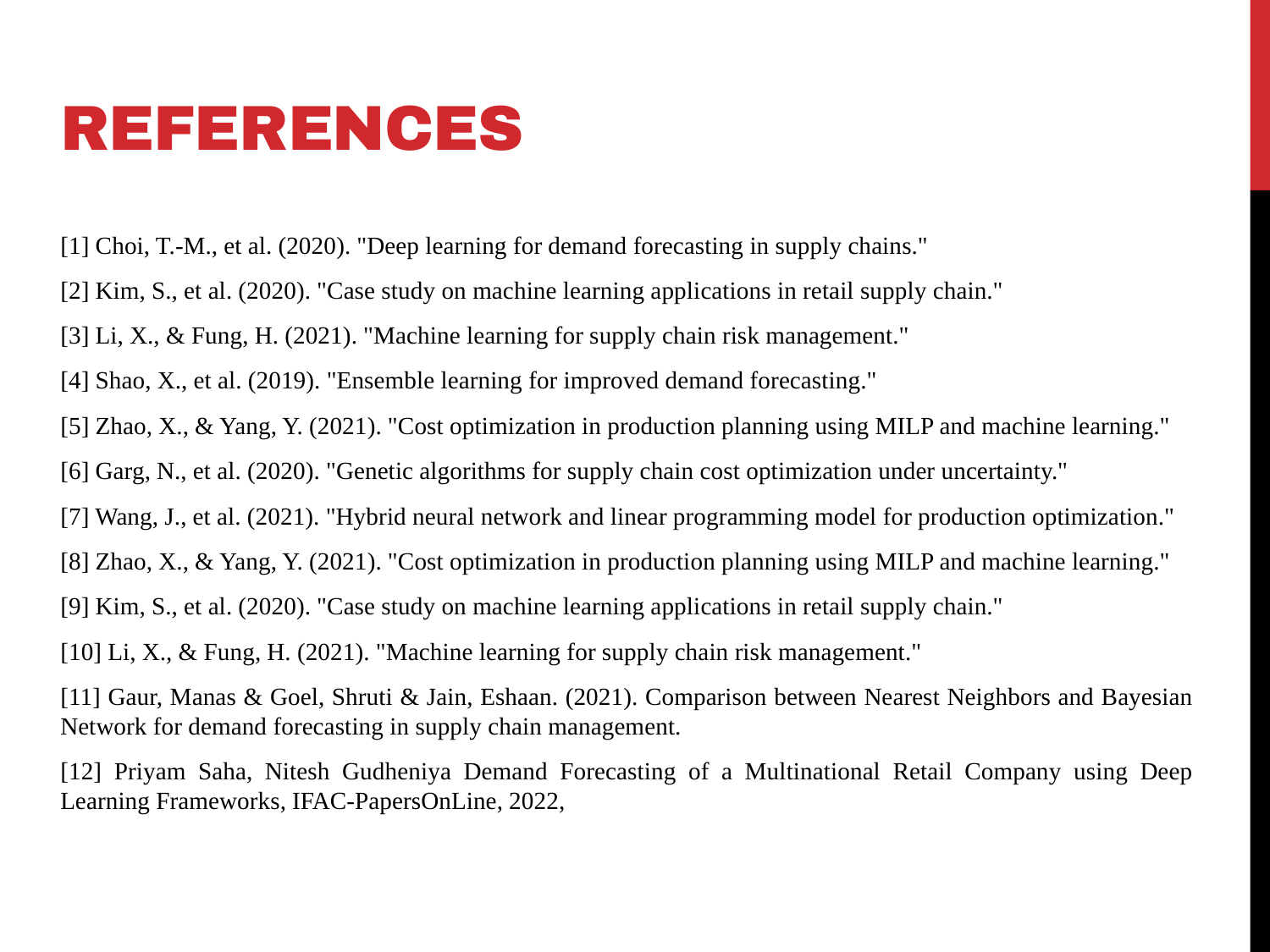

# References
[1] Choi, T.-M., et al. (2020). "Deep learning for demand forecasting in supply chains."
[2] Kim, S., et al. (2020). "Case study on machine learning applications in retail supply chain."
[3] Li, X., & Fung, H. (2021). "Machine learning for supply chain risk management."
[4] Shao, X., et al. (2019). "Ensemble learning for improved demand forecasting."
[5] Zhao, X., & Yang, Y. (2021). "Cost optimization in production planning using MILP and machine learning."
[6] Garg, N., et al. (2020). "Genetic algorithms for supply chain cost optimization under uncertainty."
[7] Wang, J., et al. (2021). "Hybrid neural network and linear programming model for production optimization."
[8] Zhao, X., & Yang, Y. (2021). "Cost optimization in production planning using MILP and machine learning."
[9] Kim, S., et al. (2020). "Case study on machine learning applications in retail supply chain."
[10] Li, X., & Fung, H. (2021). "Machine learning for supply chain risk management."
[11] Gaur, Manas & Goel, Shruti & Jain, Eshaan. (2021). Comparison between Nearest Neighbors and Bayesian Network for demand forecasting in supply chain management.
[12] Priyam Saha, Nitesh Gudheniya Demand Forecasting of a Multinational Retail Company using Deep Learning Frameworks, IFAC-PapersOnLine, 2022,